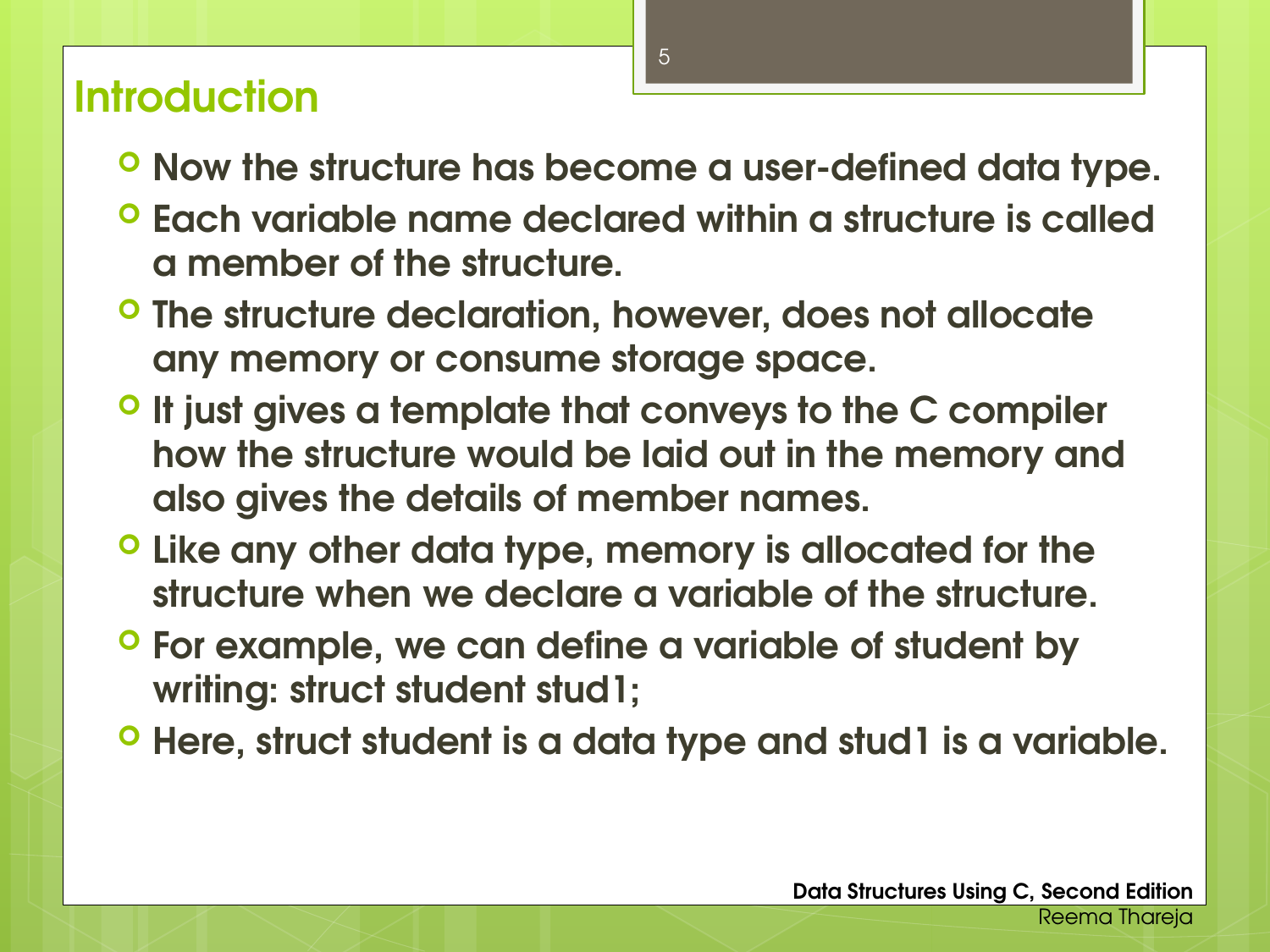

5
# Introduction
Now the structure has become a user-defined data type.
Each variable name declared within a structure is called a member of the structure.
The structure declaration, however, does not allocate any memory or consume storage space.
It just gives a template that conveys to the C compiler how the structure would be laid out in the memory and also gives the details of member names.
Like any other data type, memory is allocated for the structure when we declare a variable of the structure.
For example, we can define a variable of student by writing: struct student stud1;
Here, struct student is a data type and stud1 is a variable.
Data Structures Using C, Second Edition
Reema Thareja